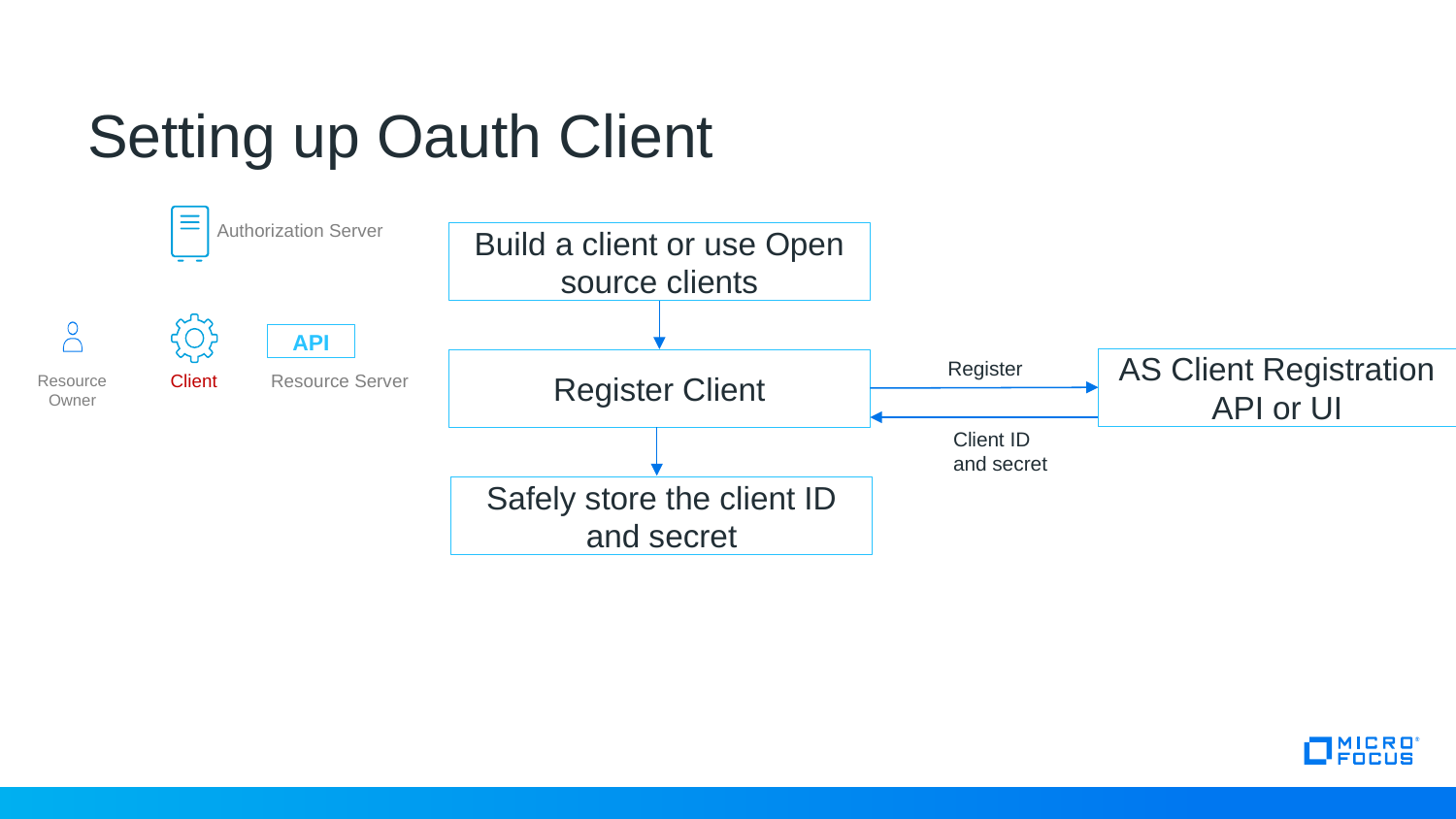

# Setting up Oauth Client

Authorization Server
Build a client or use Open source clients

API
AS Client Registration API or UI
Register
Register Client
Client
Resource Server
Resource Owner
Client ID and secret
Safely store the client ID and secret